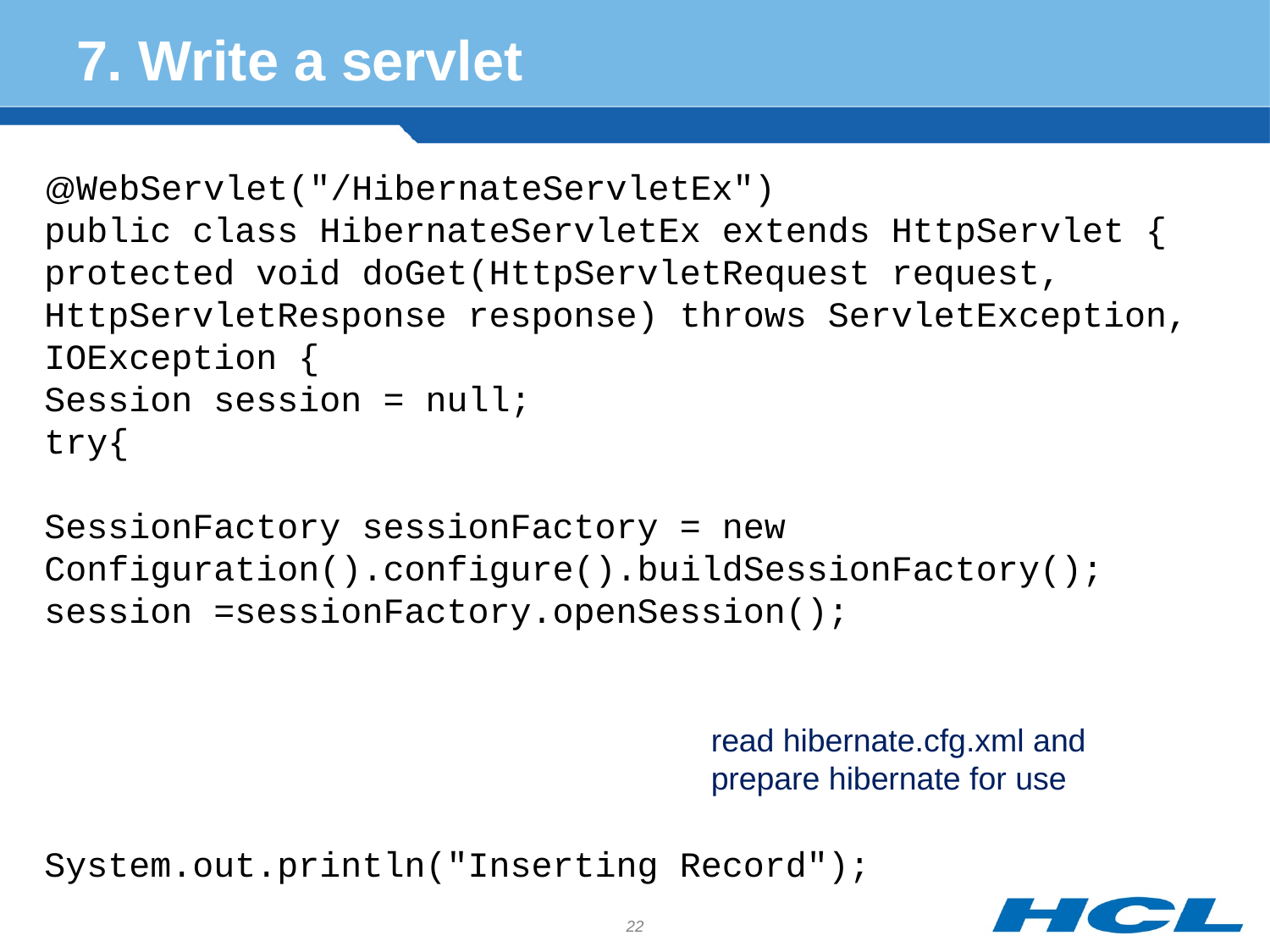

# 7. Write a servlet
@WebServlet("/HibernateServletEx")
public class HibernateServletEx extends HttpServlet {
protected void doGet(HttpServletRequest request, HttpServletResponse response) throws ServletException, IOException {
Session session = null;
try{

SessionFactory sessionFactory = new Configuration().configure().buildSessionFactory();
session =sessionFactory.openSession();

System.out.println("Inserting Record");

read hibernate.cfg.xml and prepare hibernate for use
22